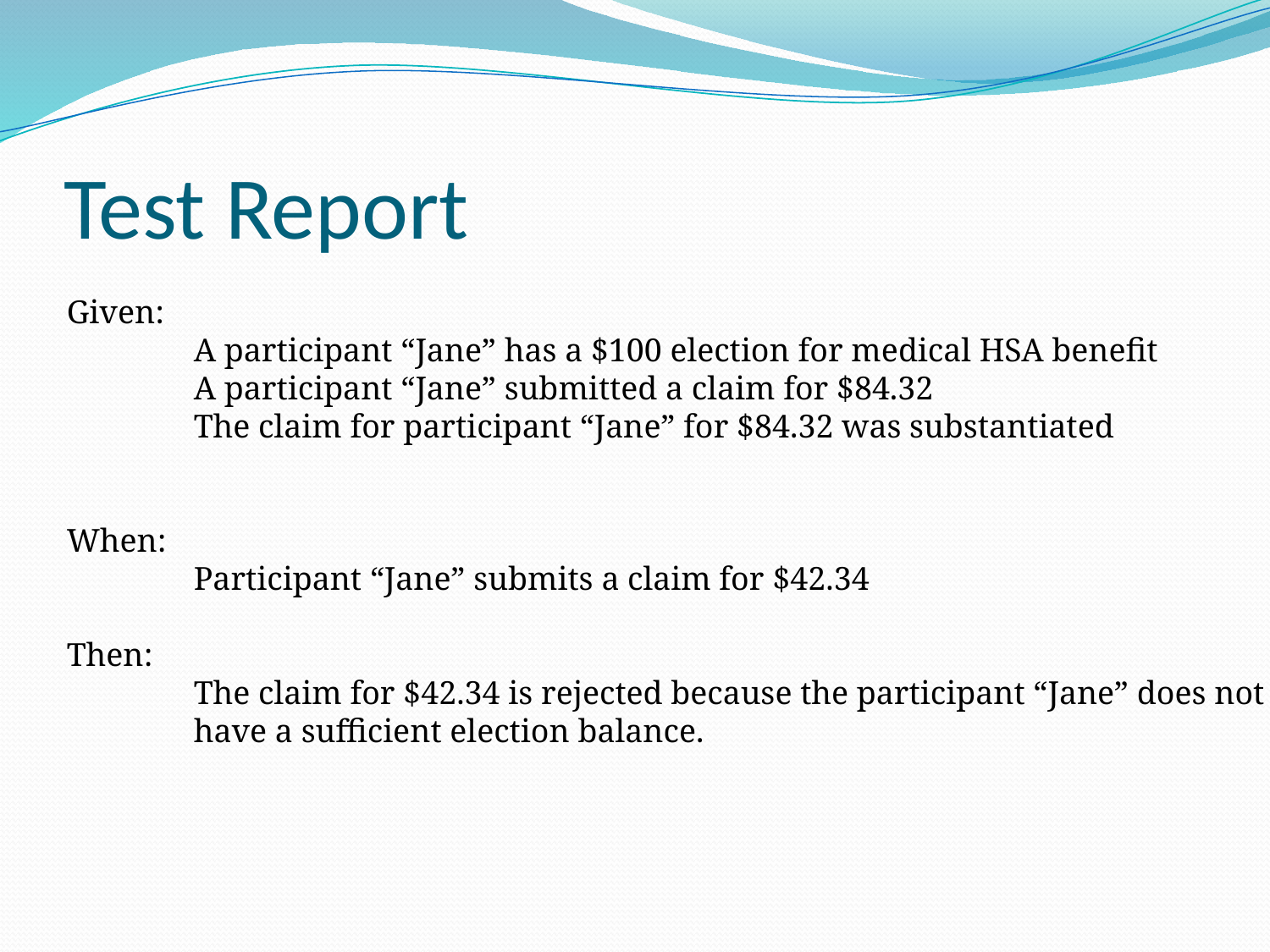

# Test Report
Given:
	A participant “Jane” has a $100 election for medical HSA benefit
	A participant “Jane” submitted a claim for $84.32
	The claim for participant “Jane” for $84.32 was substantiated

When:
	Participant “Jane” submits a claim for $42.34

Then:
	The claim for $42.34 is rejected because the participant “Jane” does not
	have a sufficient election balance.